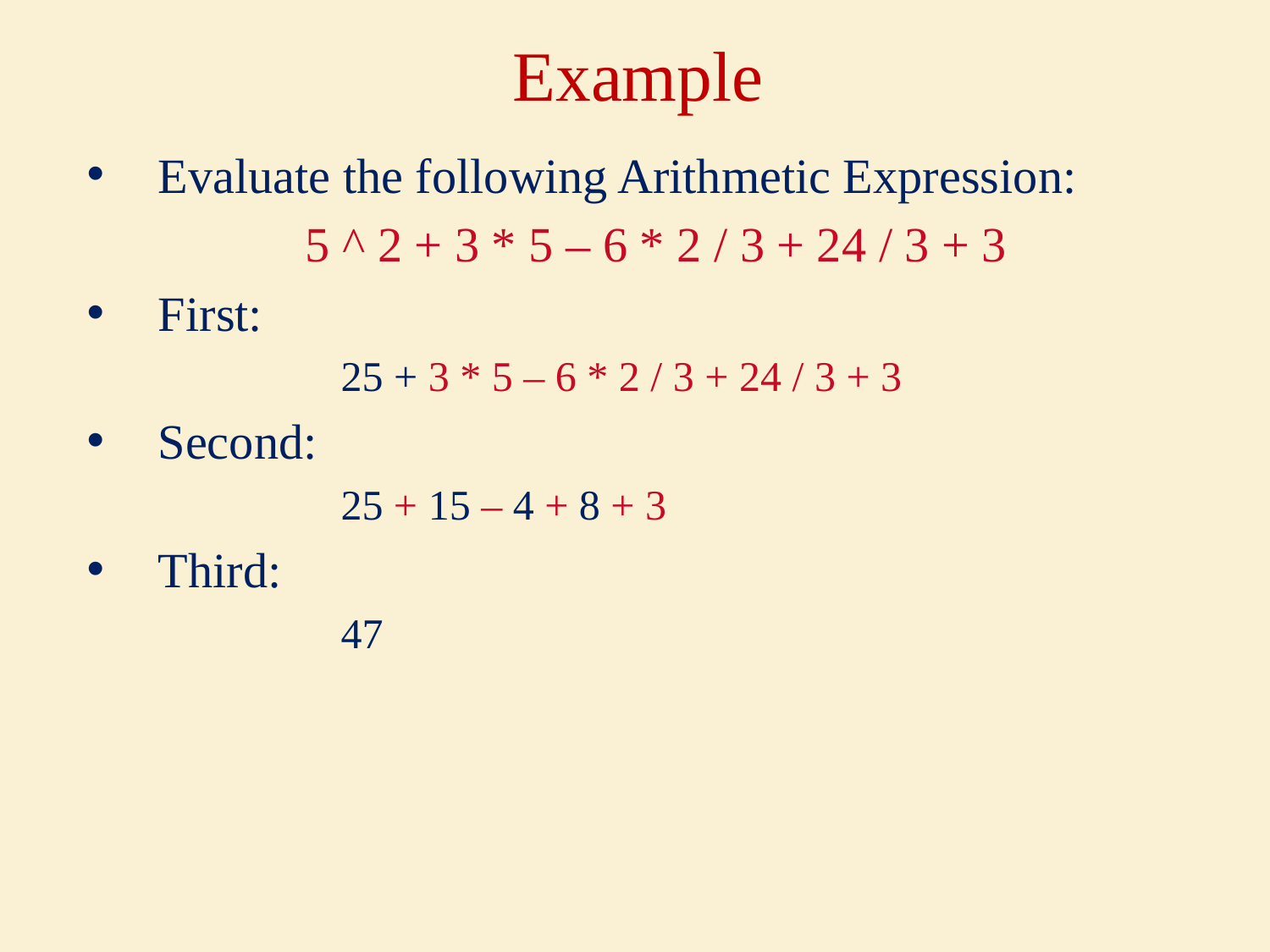

# Example
Evaluate the following Arithmetic Expression:
5 ^ 2 + 3 * 5 – 6 * 2 / 3 + 24 / 3 + 3
First:
		25 + 3 * 5 – 6 * 2 / 3 + 24 / 3 + 3
Second:
		25 + 15 – 4 + 8 + 3
Third:
		47